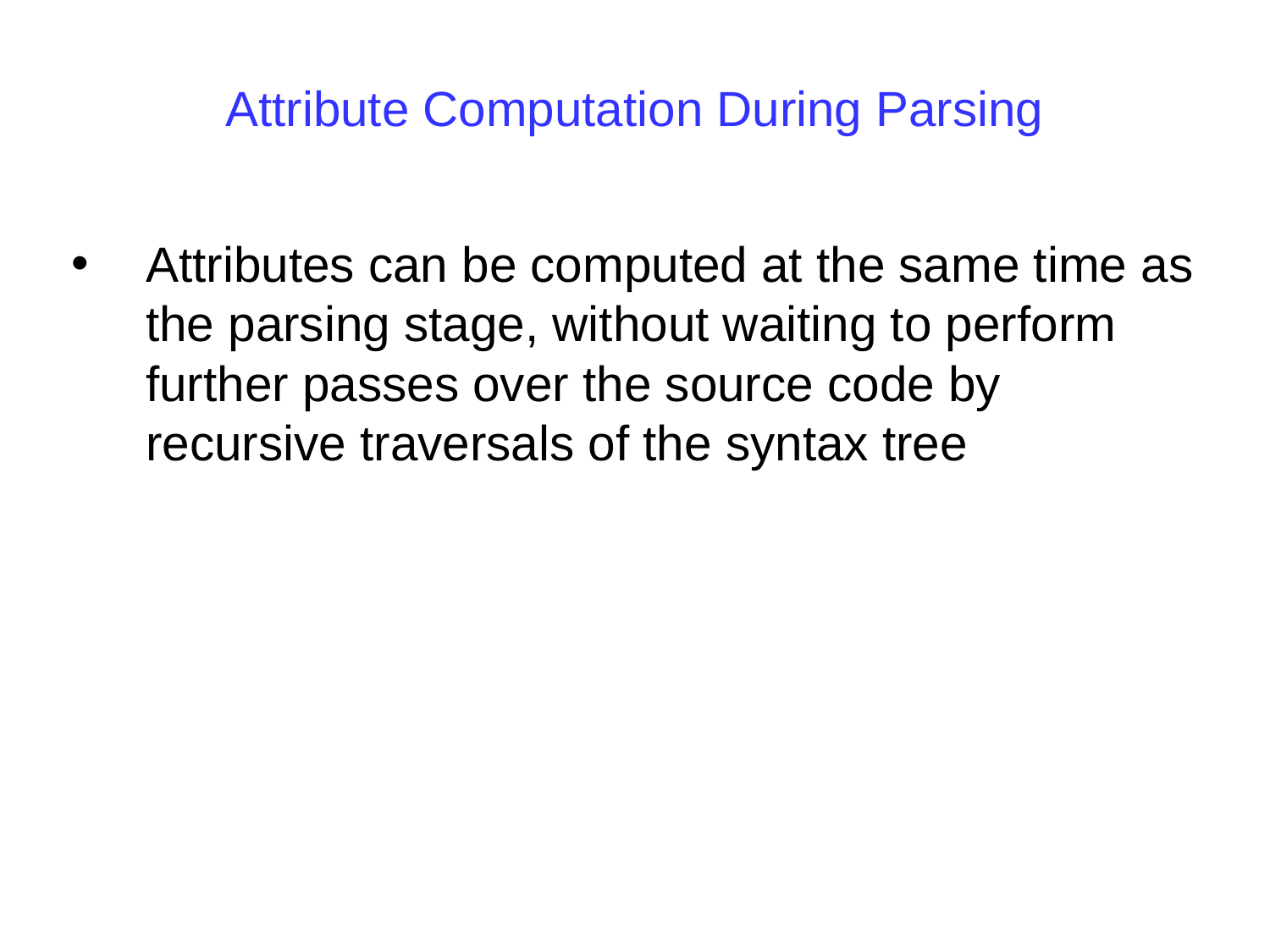

# Attribute Computation During Parsing
Attributes can be computed at the same time as the parsing stage, without waiting to perform further passes over the source code by recursive traversals of the syntax tree